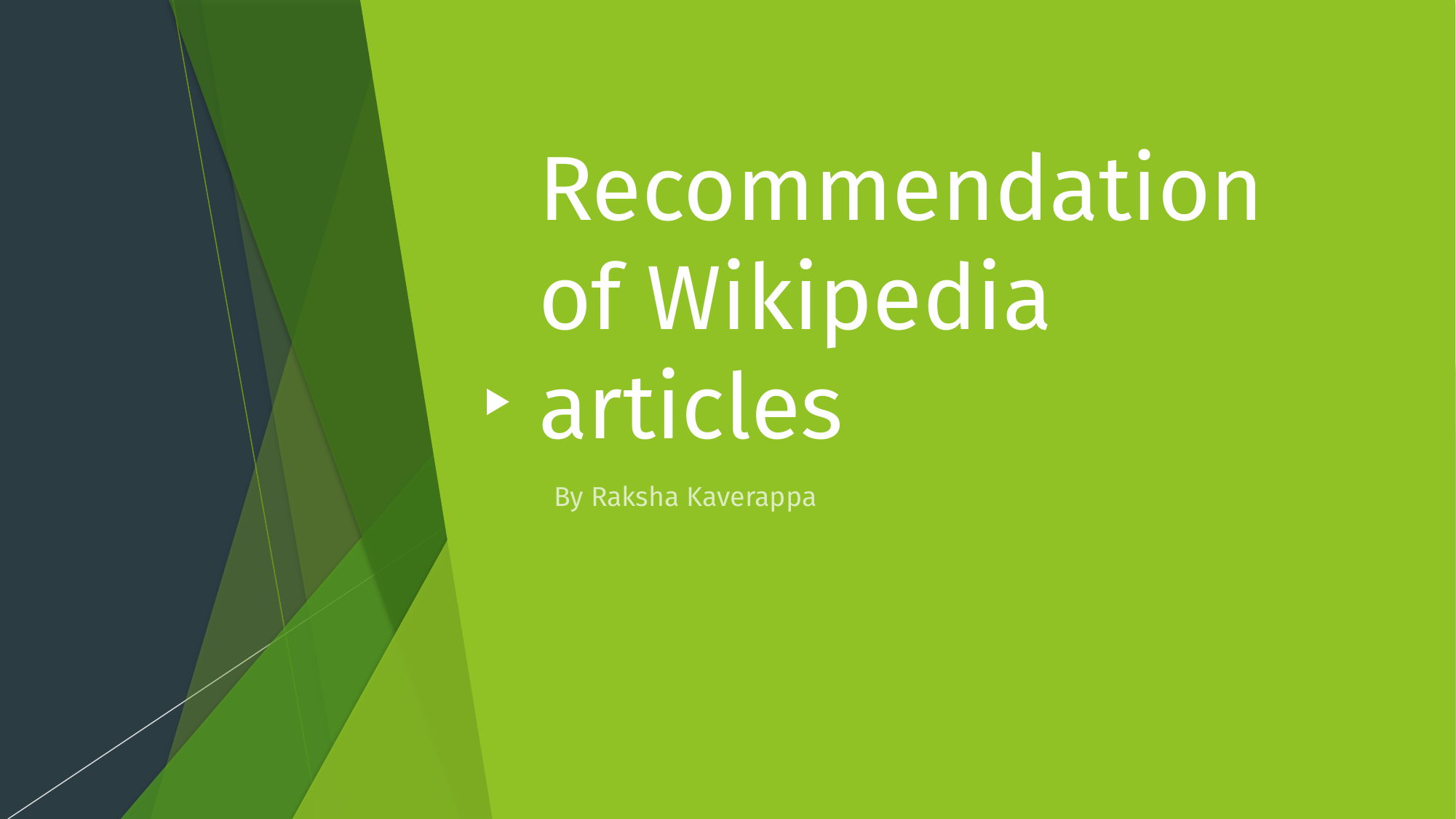

# Recommendation of Wikipedia articles

By Raksha Kaverappa